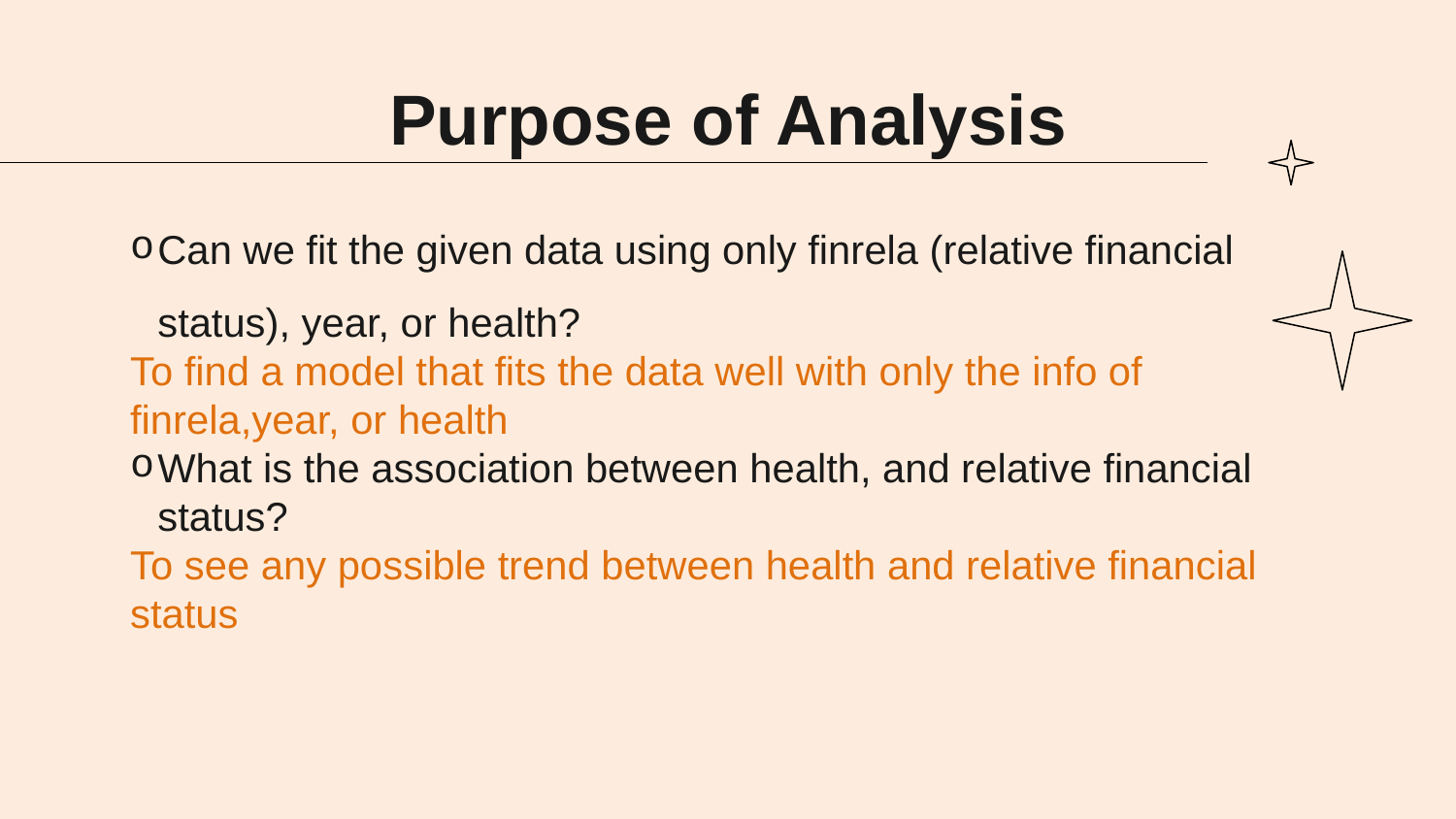

Purpose of Analysis

Can we fit the given data using only finrela (relative financial status), year, or health?
To find a model that fits the data well with only the info of finrela,year, or health
What is the association between health, and relative financial status?
To see any possible trend between health and relative financial status